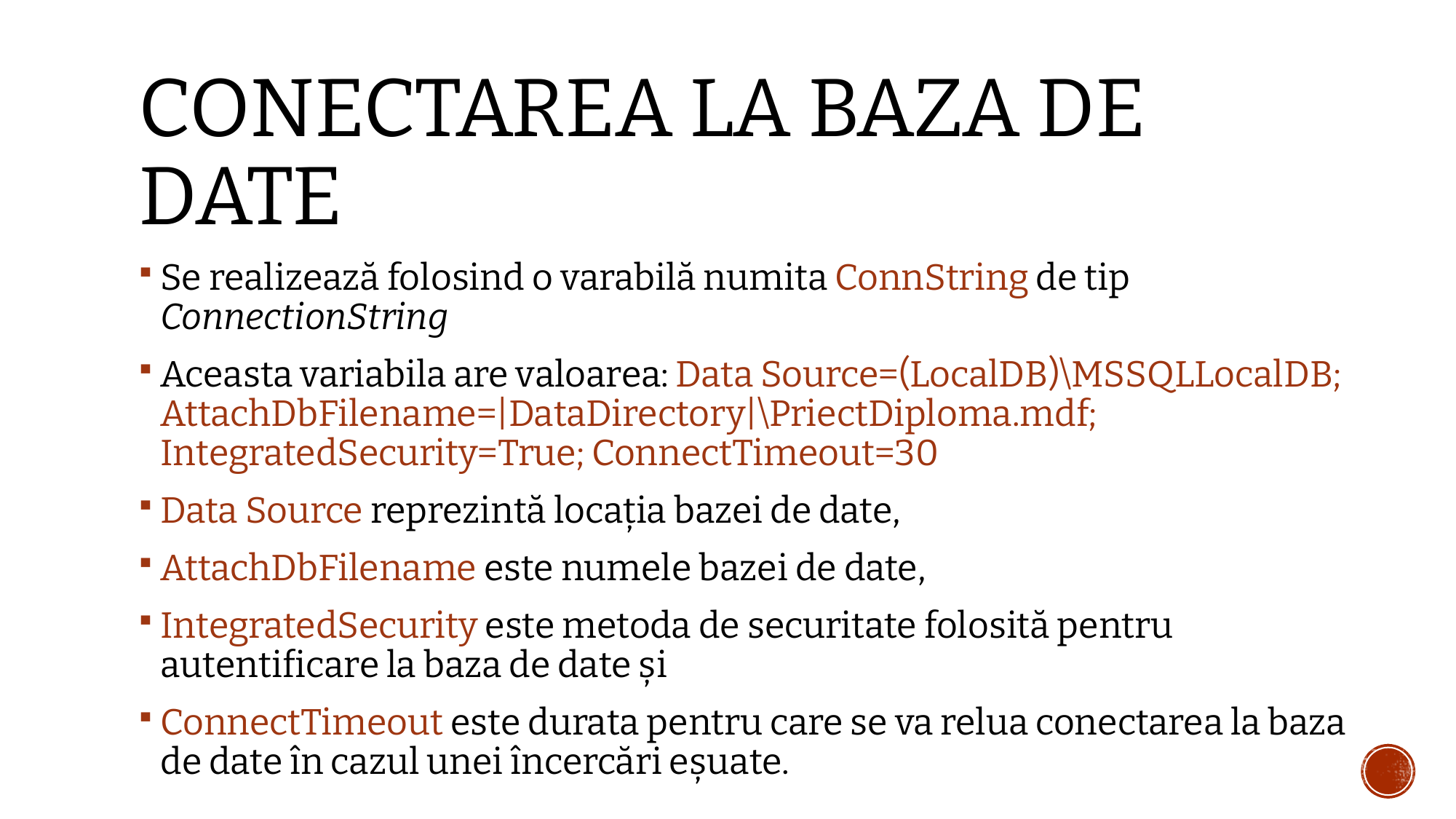

# Conectarea la baza de date
Se realizează folosind o varabilă numita ConnString de tip ConnectionString
Aceasta variabila are valoarea: Data Source=(LocalDB)\MSSQLLocalDB; AttachDbFilename=|DataDirectory|\PriectDiploma.mdf; IntegratedSecurity=True; ConnectTimeout=30
Data Source reprezintă locația bazei de date,
AttachDbFilename este numele bazei de date,
IntegratedSecurity este metoda de securitate folosită pentru autentificare la baza de date și
ConnectTimeout este durata pentru care se va relua conectarea la baza de date în cazul unei încercări eșuate.